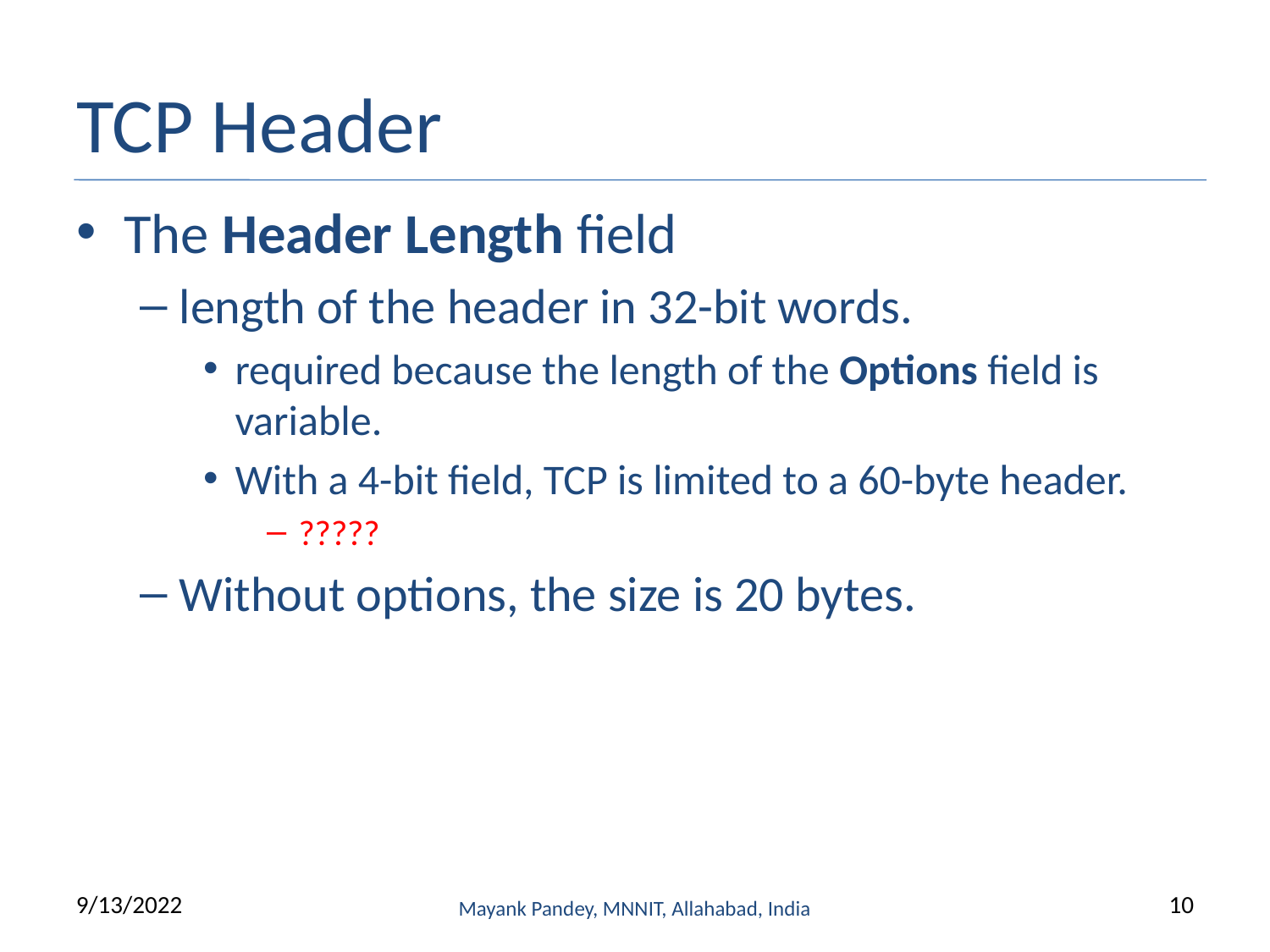

# TCP Header
The Header Length field
length of the header in 32-bit words.
required because the length of the Options field is variable.
With a 4-bit field, TCP is limited to a 60-byte header.
?????
Without options, the size is 20 bytes.

9/13/2022
Mayank Pandey, MNNIT, Allahabad, India
10